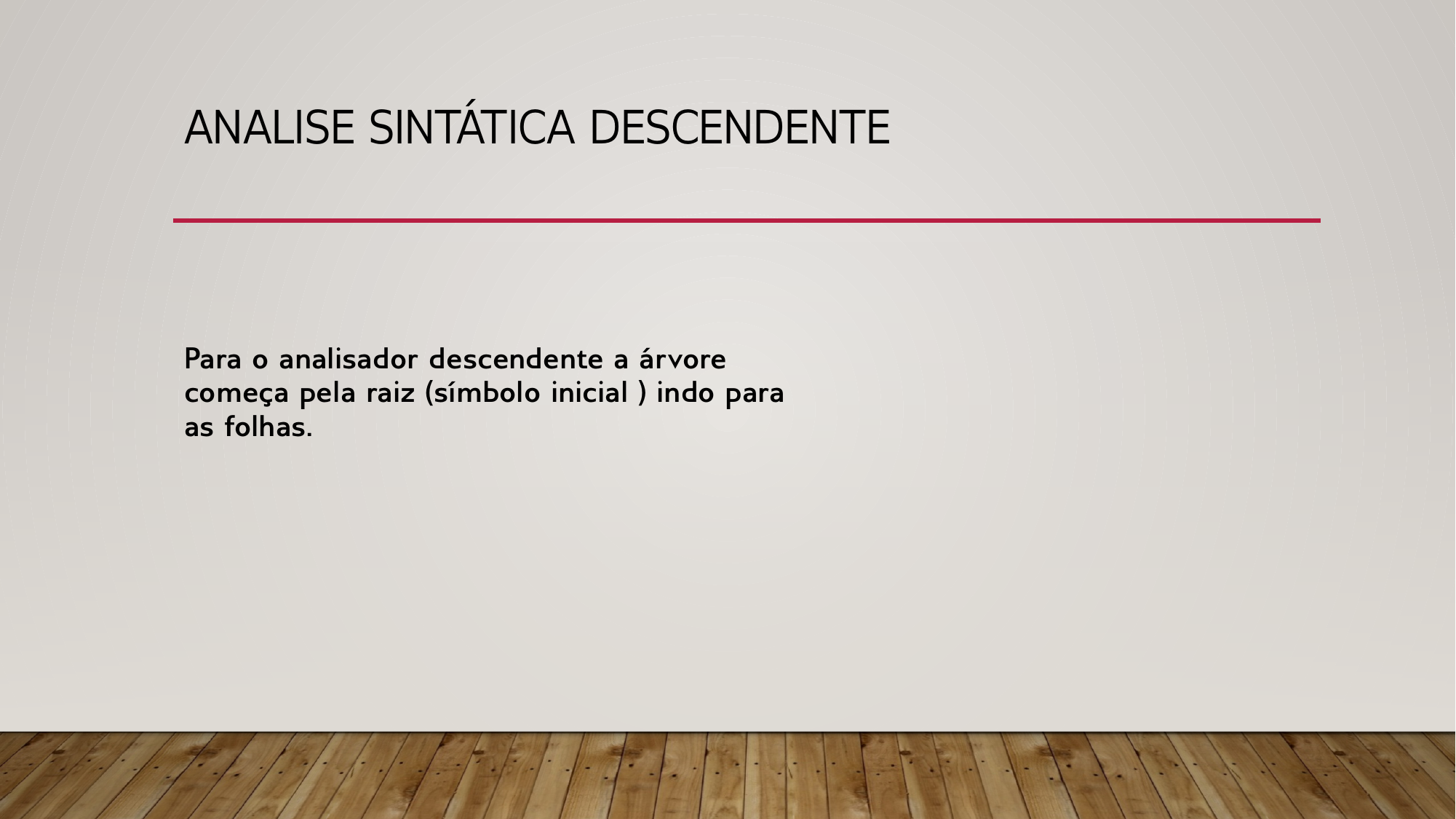

# Analise Sintática Descendente

Para o analisador descendente a árvore
começa pela raiz (símbolo inicial ) indo para
as folhas.